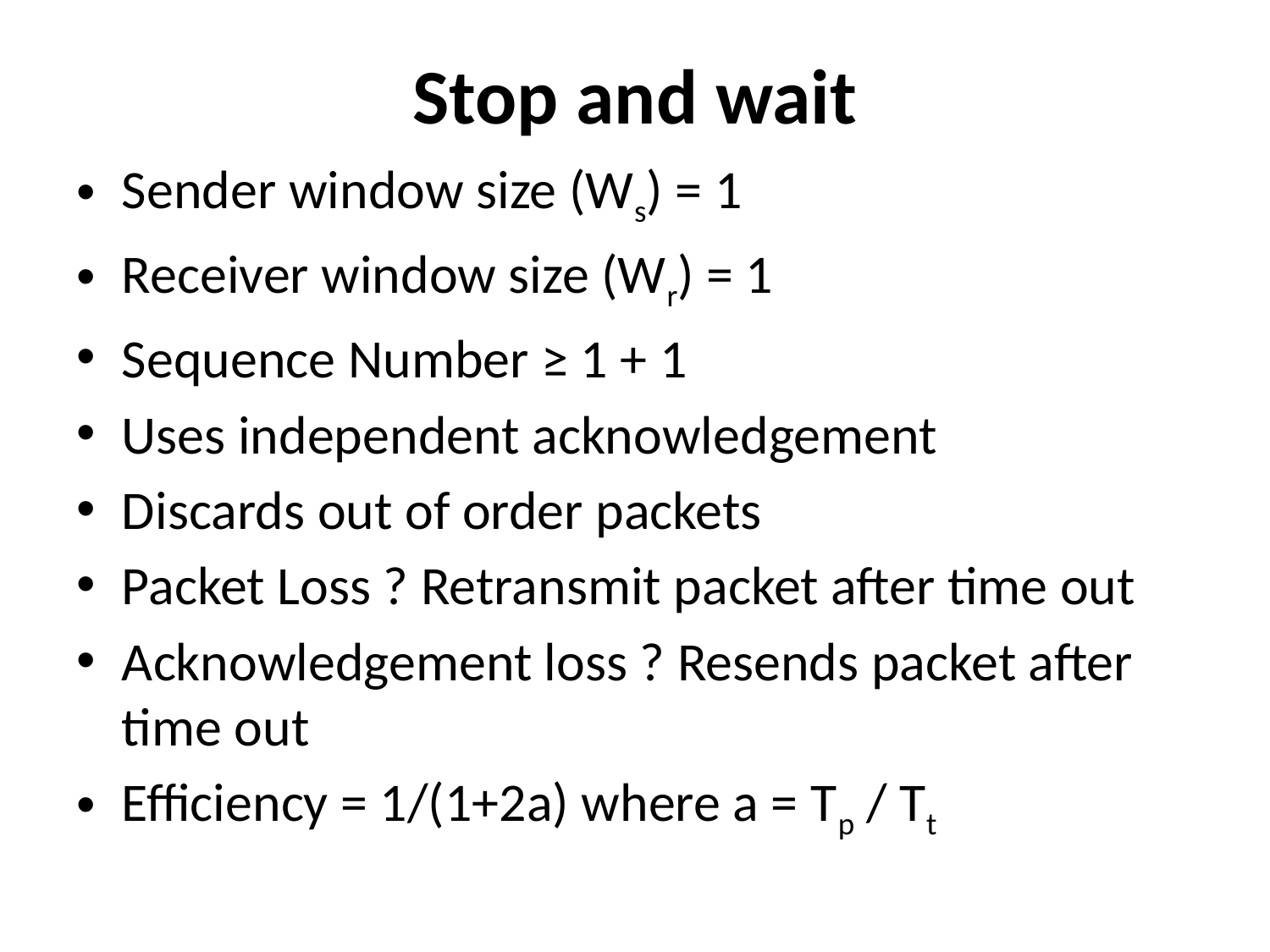

# Stop and wait
Sender window size (Ws) = 1
Receiver window size (Wr) = 1
Sequence Number ≥ 1 + 1
Uses independent acknowledgement
Discards out of order packets
Packet Loss ? Retransmit packet after time out
Acknowledgement loss ? Resends packet after time out
Efficiency = 1/(1+2a) where a = Tp / Tt